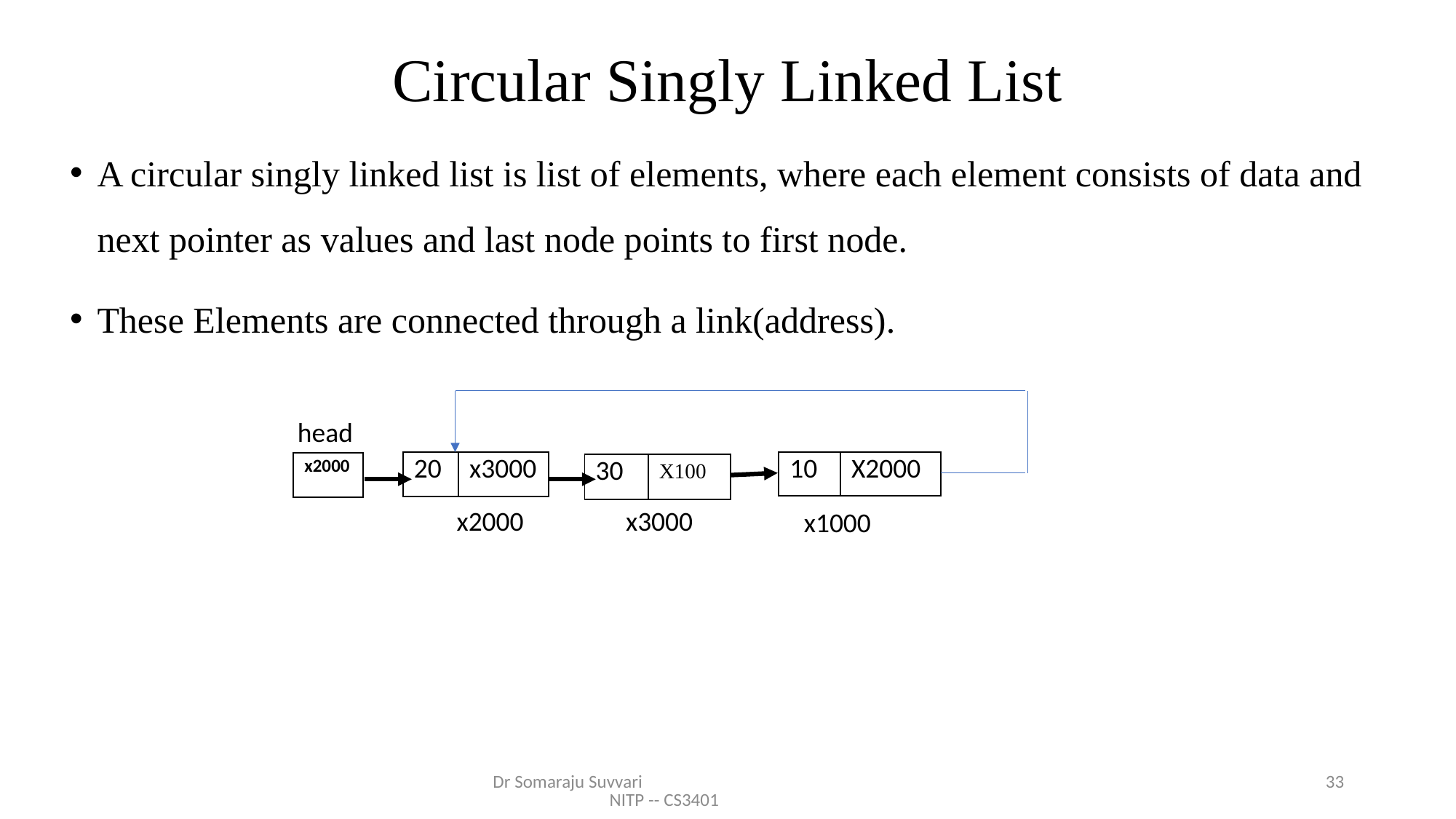

# Circular Singly Linked List
A circular singly linked list is list of elements, where each element consists of data and next pointer as values and last node points to first node.
These Elements are connected through a link(address).
head
| 20 | x3000 |
| --- | --- |
| 10 | X2000 |
| --- | --- |
| x2000 |
| --- |
| 30 | X100 |
| --- | --- |
x3000
x2000
x1000
Dr Somaraju Suvvari                                                                                                        NITP -- CS3401
33